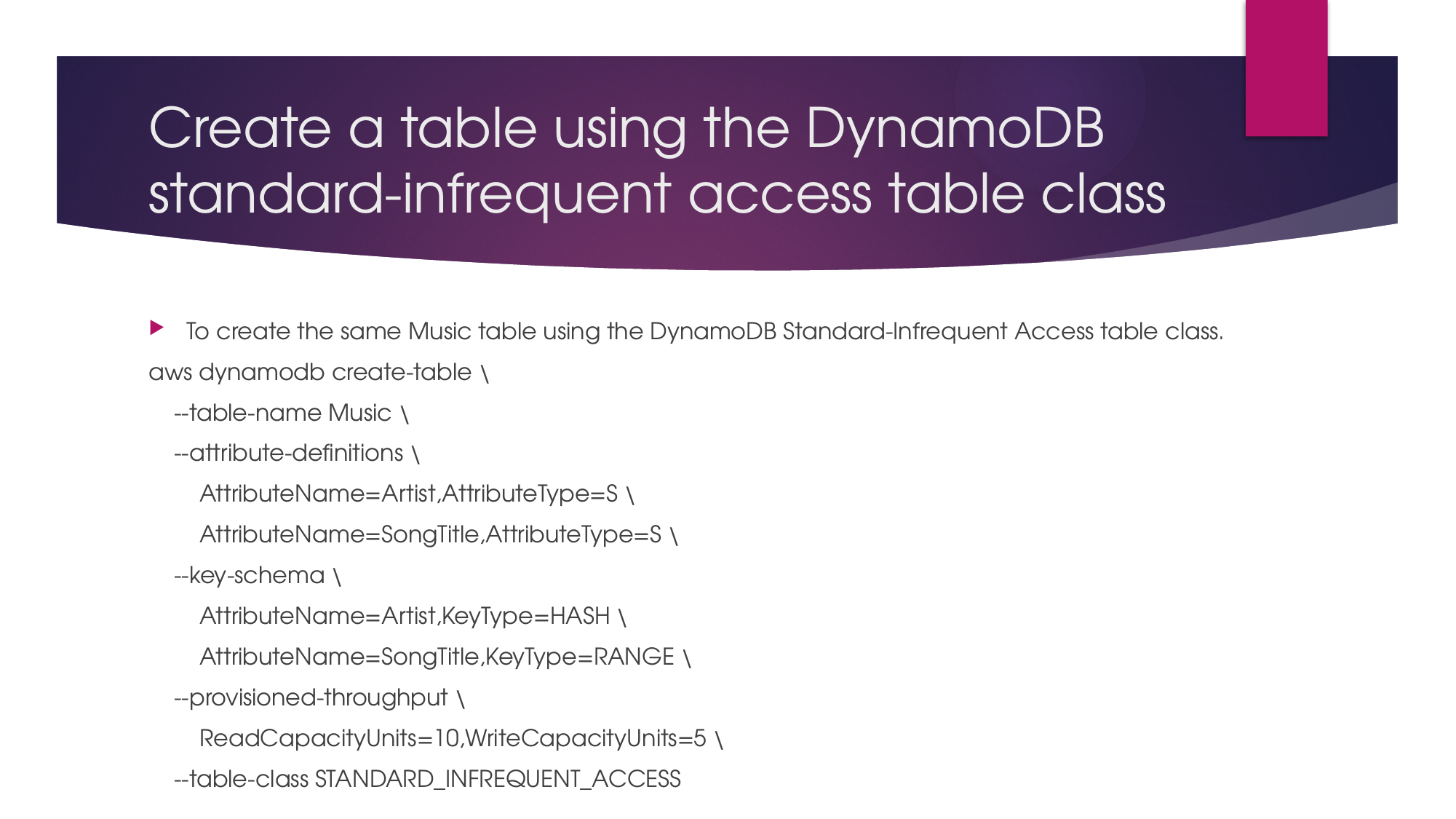

# Create a table using the DynamoDB standard-infrequent access table class
To create the same Music table using the DynamoDB Standard-Infrequent Access table class.
aws dynamodb create-table \
    --table-name Music \
    --attribute-definitions \
        AttributeName=Artist,AttributeType=S \
        AttributeName=SongTitle,AttributeType=S \
    --key-schema \
        AttributeName=Artist,KeyType=HASH \
        AttributeName=SongTitle,KeyType=RANGE \
    --provisioned-throughput \
        ReadCapacityUnits=10,WriteCapacityUnits=5 \
    --table-class STANDARD_INFREQUENT_ACCESS